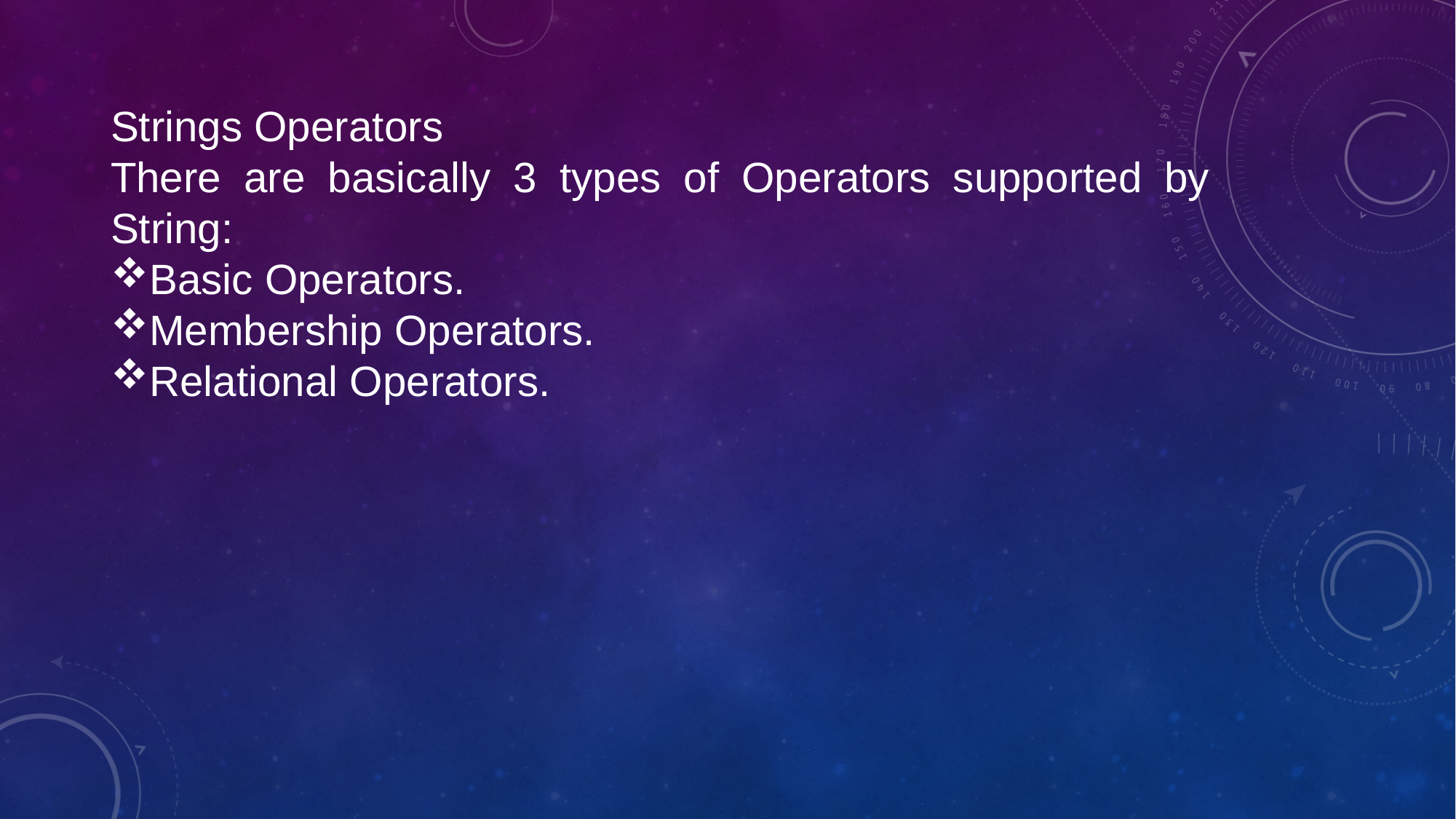

Strings Operators
There are basically 3 types of Operators supported by String:
Basic Operators.
Membership Operators.
Relational Operators.